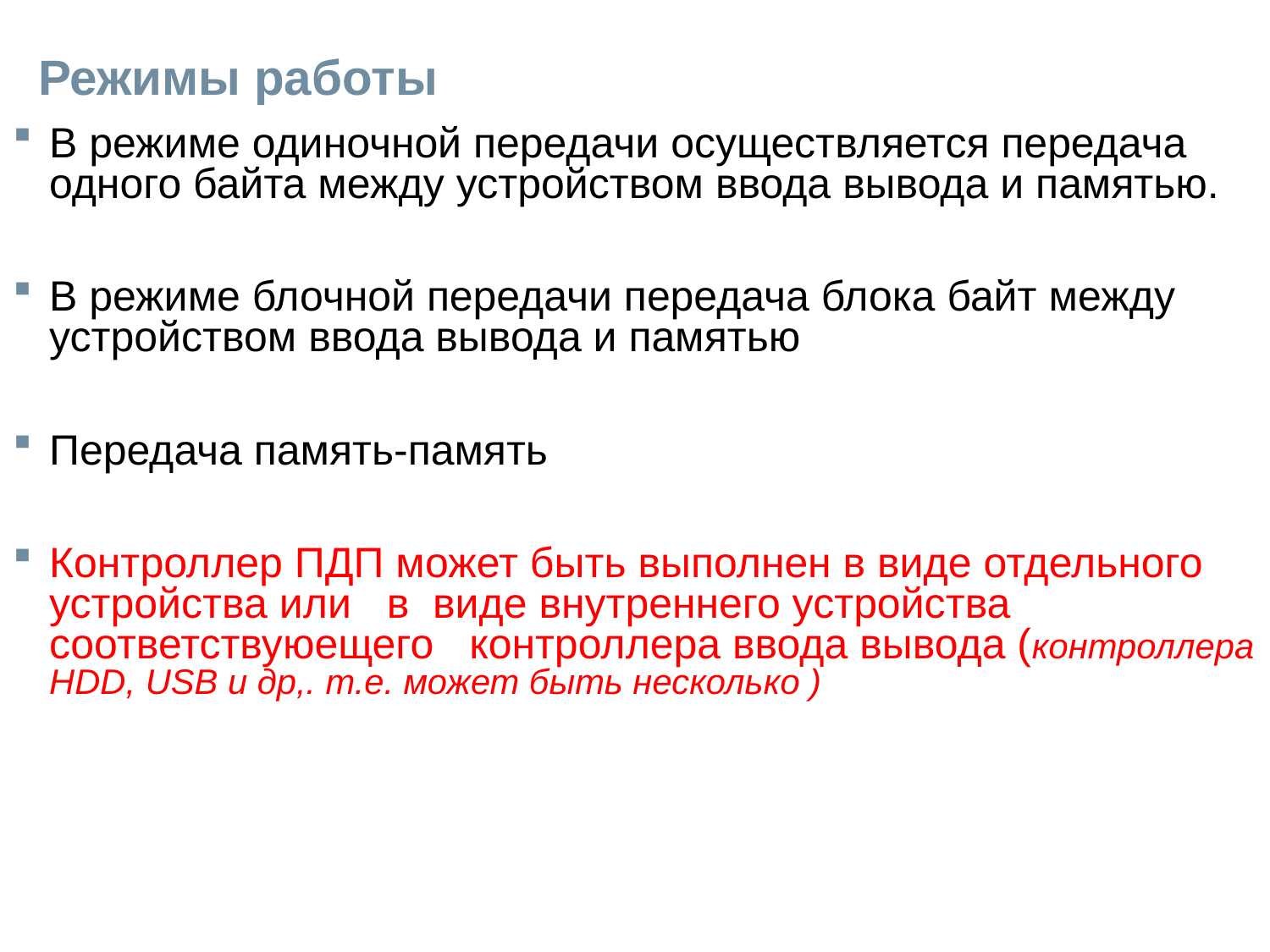

# Режимы работы
В режиме одиночной передачи осуществляется передача одного байта между устройством ввода вывода и памятью.

В режиме блочной передачи передача блока байт между устройством ввода вывода и памятью

Передача память-память

Контроллер ПДП может быть выполнен в виде отдельного  устройства или   в  виде внутреннего устройства соответствуюещего   контроллера ввода вывода (контроллера HDD, USB и др,. т.е. может быть несколько )